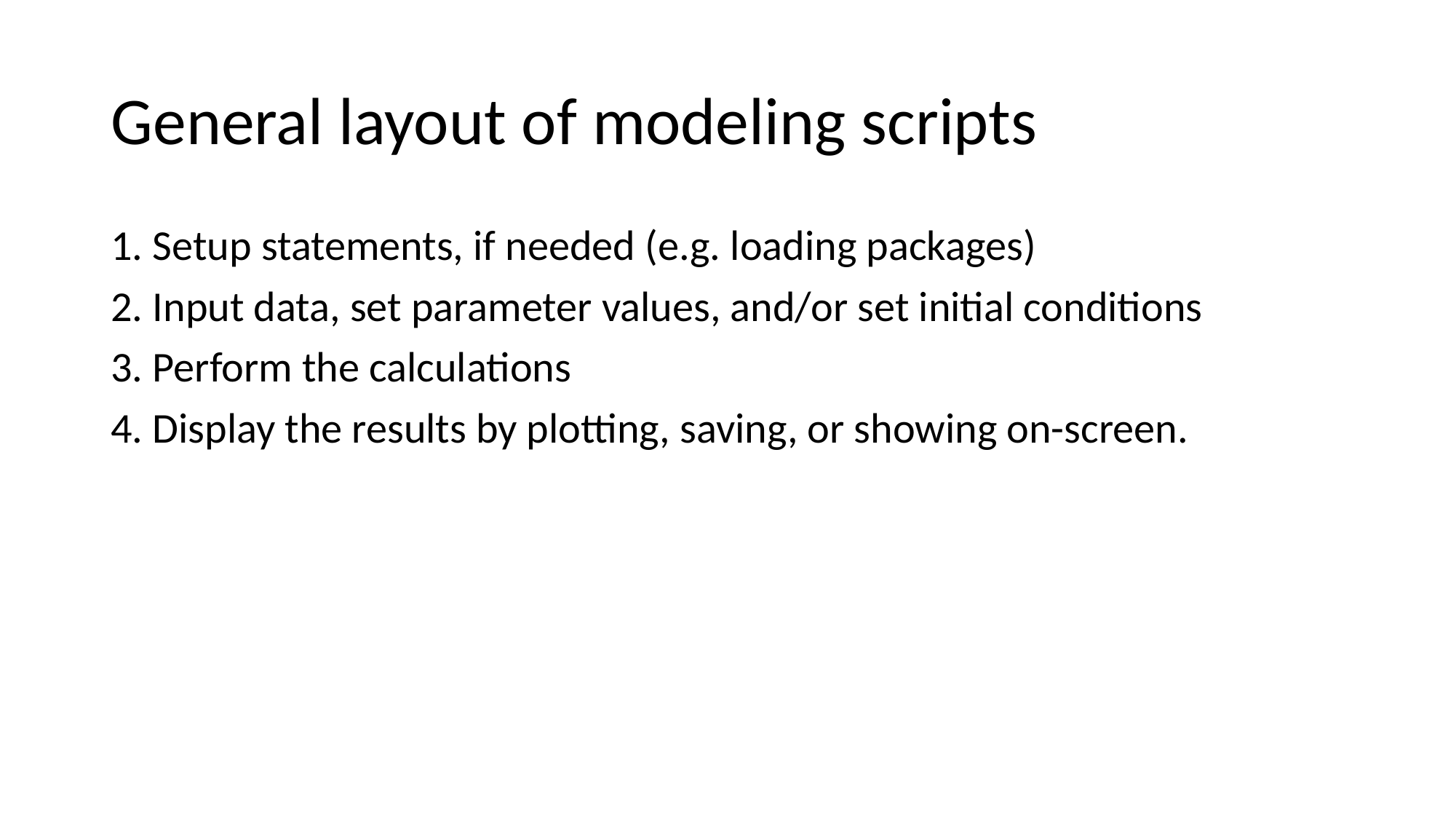

# General layout of modeling scripts
1. Setup statements, if needed (e.g. loading packages)
2. Input data, set parameter values, and/or set initial conditions
3. Perform the calculations
4. Display the results by plotting, saving, or showing on-screen.